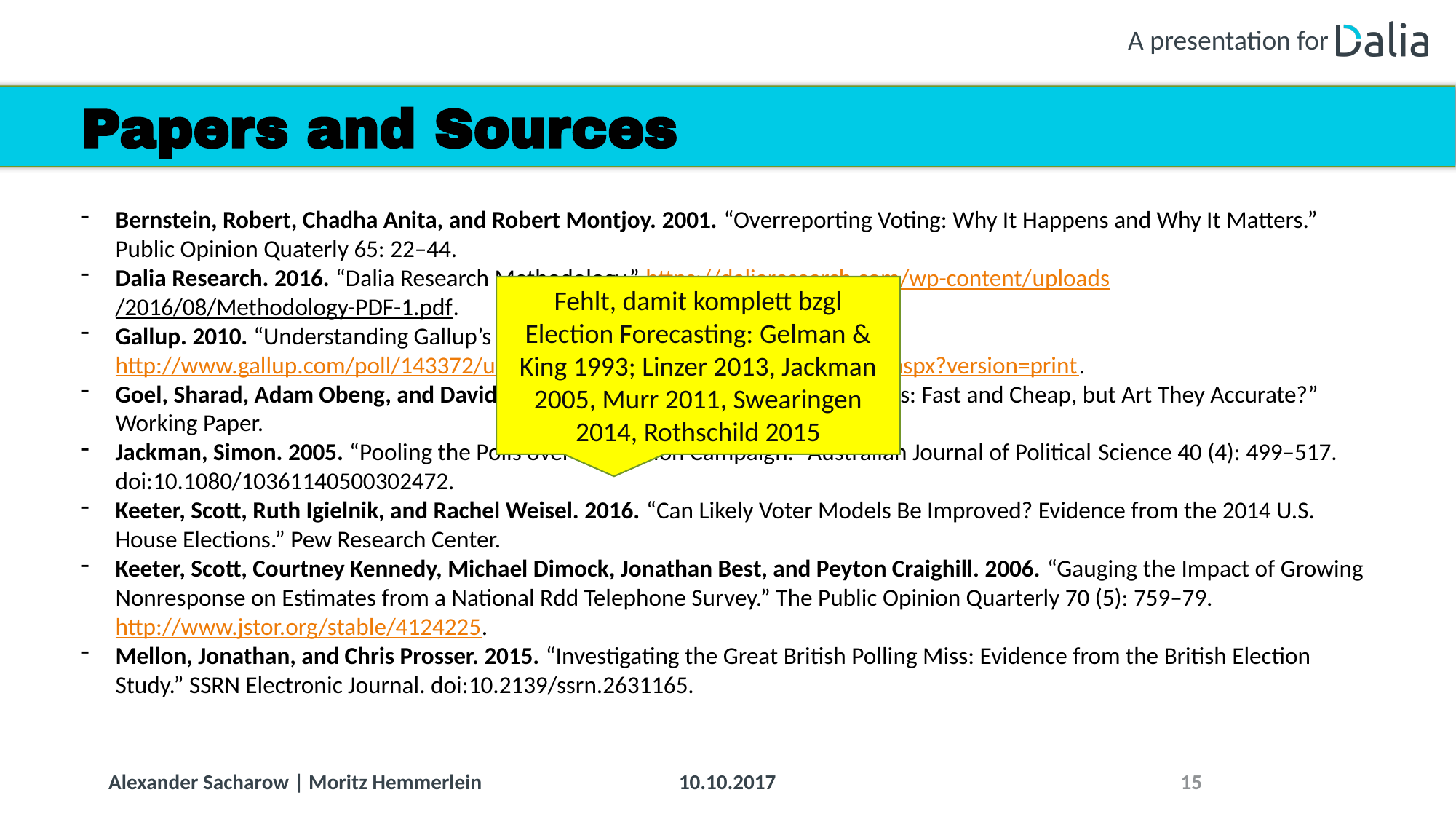

# Papers and Sources
Bernstein, Robert, Chadha Anita, and Robert Montjoy. 2001. “Overreporting Voting: Why It Happens and Why It Matters.” Public Opinion Quaterly 65: 22–44.
Dalia Research. 2016. “Dalia Research Methodology.” https://daliaresearch.com/wp-content/uploads/2016/08/Methodology-PDF-1.pdf.
Gallup. 2010. “Understanding Gallup’s Likely Voter Models.” http://www.gallup.com/poll/143372/understanding-gallup-likely-voter-models.aspx?version=print.
Goel, Sharad, Adam Obeng, and David Rothschild. 2017. “Online, Opt-in Surveys: Fast and Cheap, but Art They Accurate?” Working Paper.
Jackman, Simon. 2005. “Pooling the Polls over an Election Campaign.” Australian Journal of Political Science 40 (4): 499–517. doi:10.1080/10361140500302472.
Keeter, Scott, Ruth Igielnik, and Rachel Weisel. 2016. “Can Likely Voter Models Be Improved? Evidence from the 2014 U.S. House Elections.” Pew Research Center.
Keeter, Scott, Courtney Kennedy, Michael Dimock, Jonathan Best, and Peyton Craighill. 2006. “Gauging the Impact of Growing Nonresponse on Estimates from a National Rdd Telephone Survey.” The Public Opinion Quarterly 70 (5): 759–79. http://www.jstor.org/stable/4124225.
Mellon, Jonathan, and Chris Prosser. 2015. “Investigating the Great British Polling Miss: Evidence from the British Election Study.” SSRN Electronic Journal. doi:10.2139/ssrn.2631165.
Fehlt, damit komplett bzgl Election Forecasting: Gelman & King 1993; Linzer 2013, Jackman 2005, Murr 2011, Swearingen 2014, Rothschild 2015
10.10.2017
15